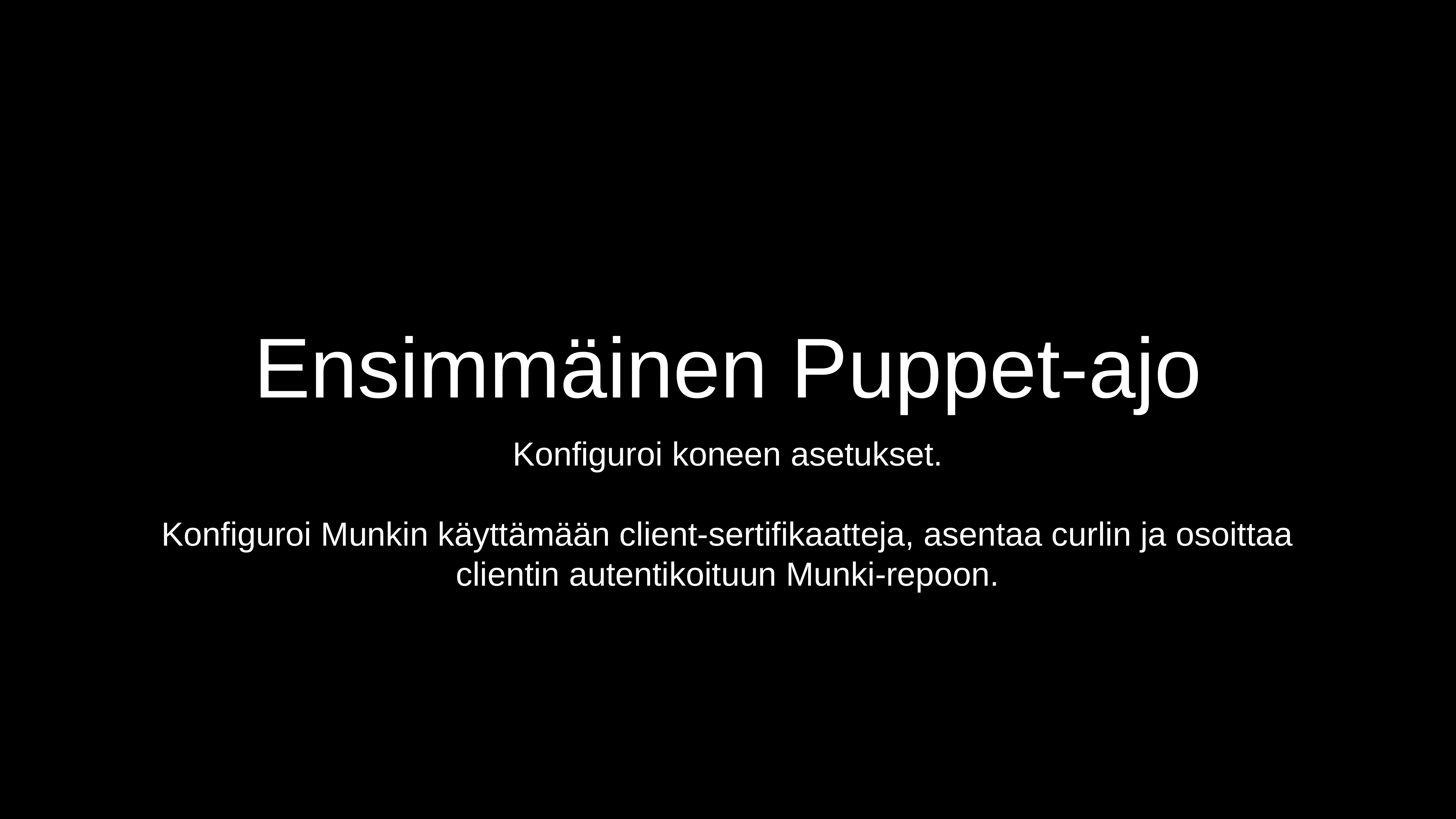

# Ensimmäinen Puppet-ajo
Konfiguroi koneen asetukset.

Konfiguroi Munkin käyttämään client-sertifikaatteja, asentaa curlin ja osoittaa clientin autentikoituun Munki-repoon.